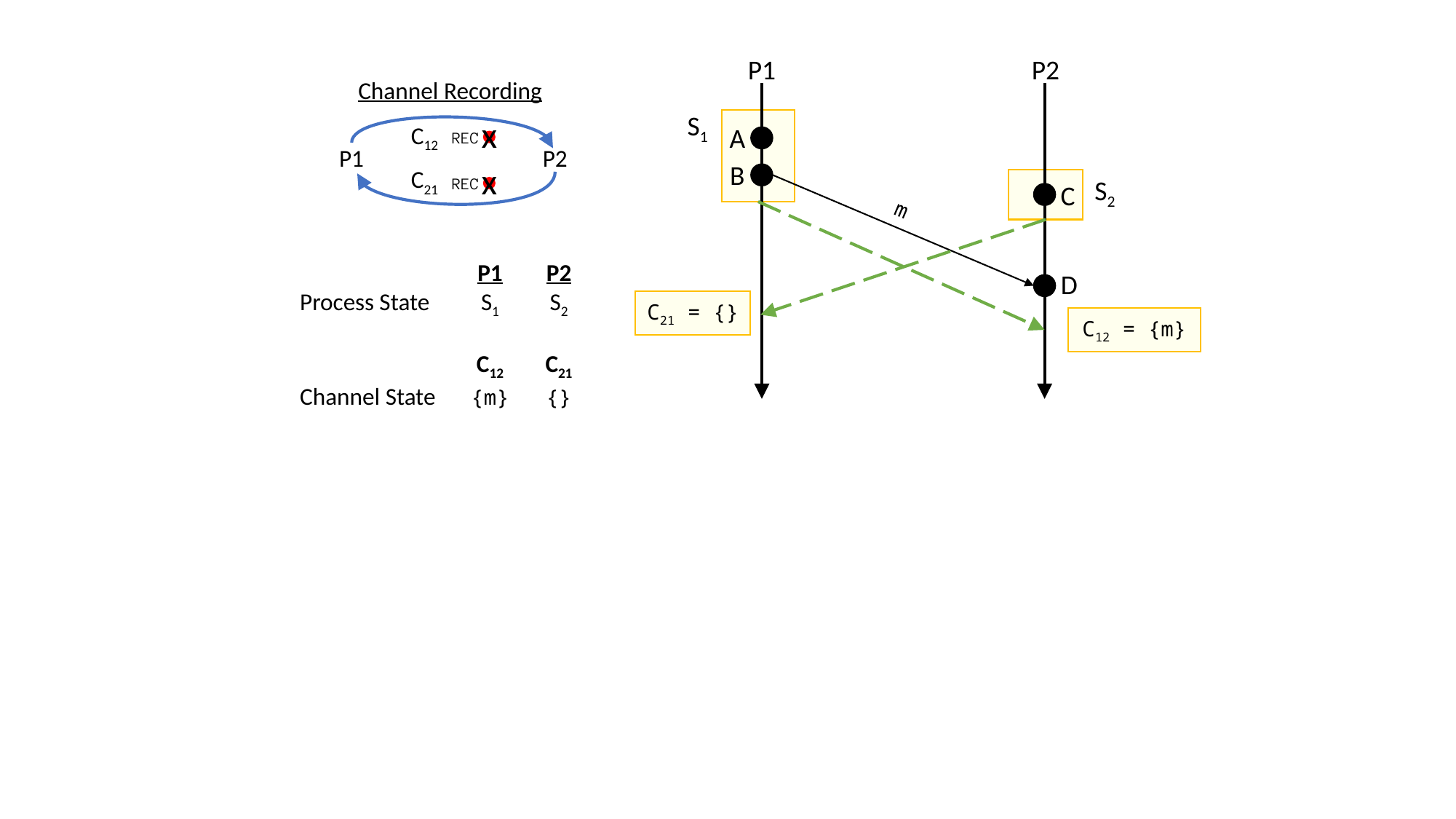

P1
P2
Channel Recording
S1
x

C12
REC

P1
P2

C21

REC

A

B
x

S2

C

m
	P1	P2
Process State	S1	S2

	C12	C21
Channel State	{m}	{}
D

C21 = {}
C12 = {m}